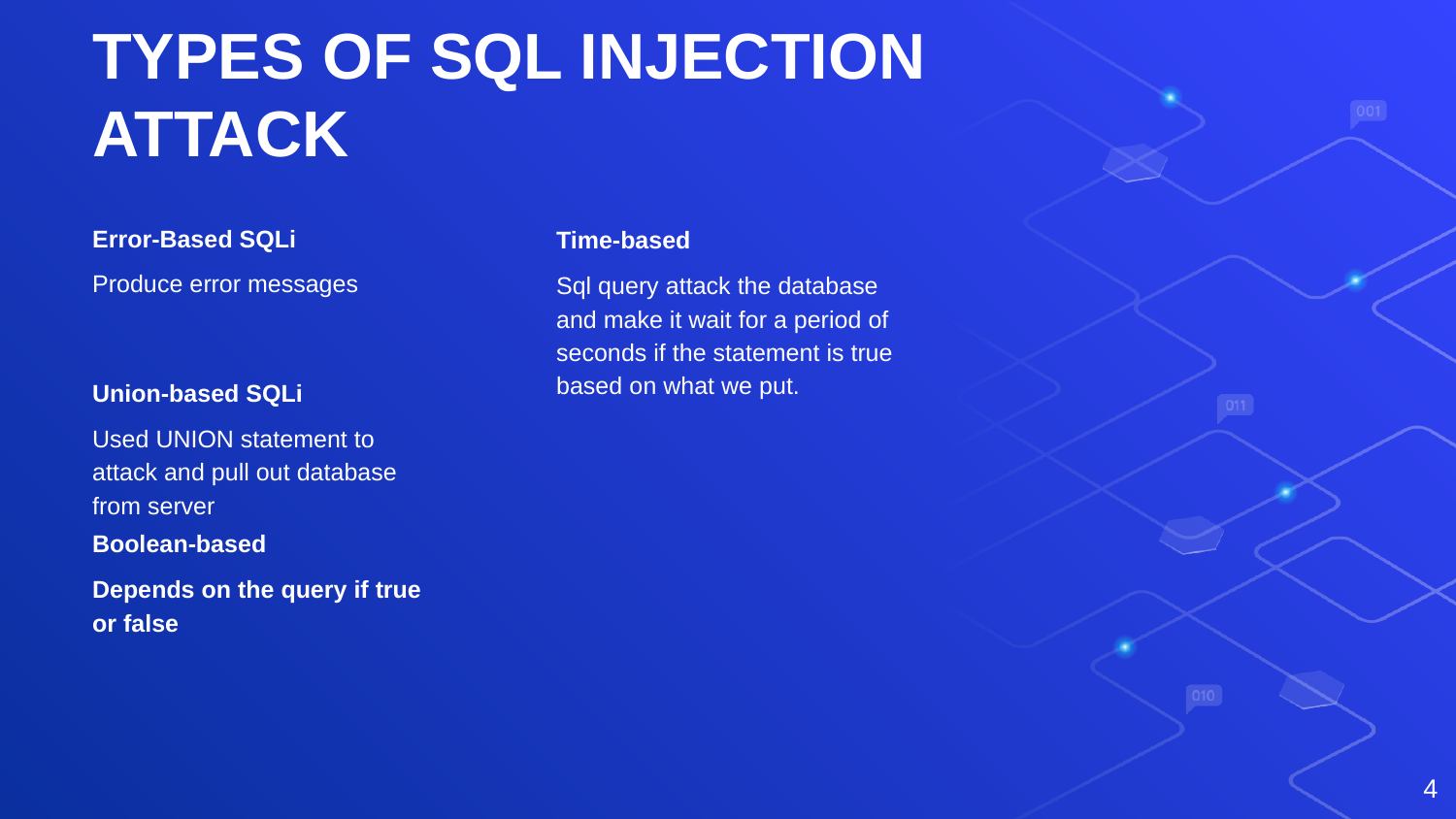

# TYPES OF SQL INJECTION ATTACK
Error-Based SQLi
Produce error messages
Time-based
Sql query attack the database and make it wait for a period of seconds if the statement is true based on what we put.
Union-based SQLi
Used UNION statement to attack and pull out database from server
Boolean-based
Depends on the query if true or false
4